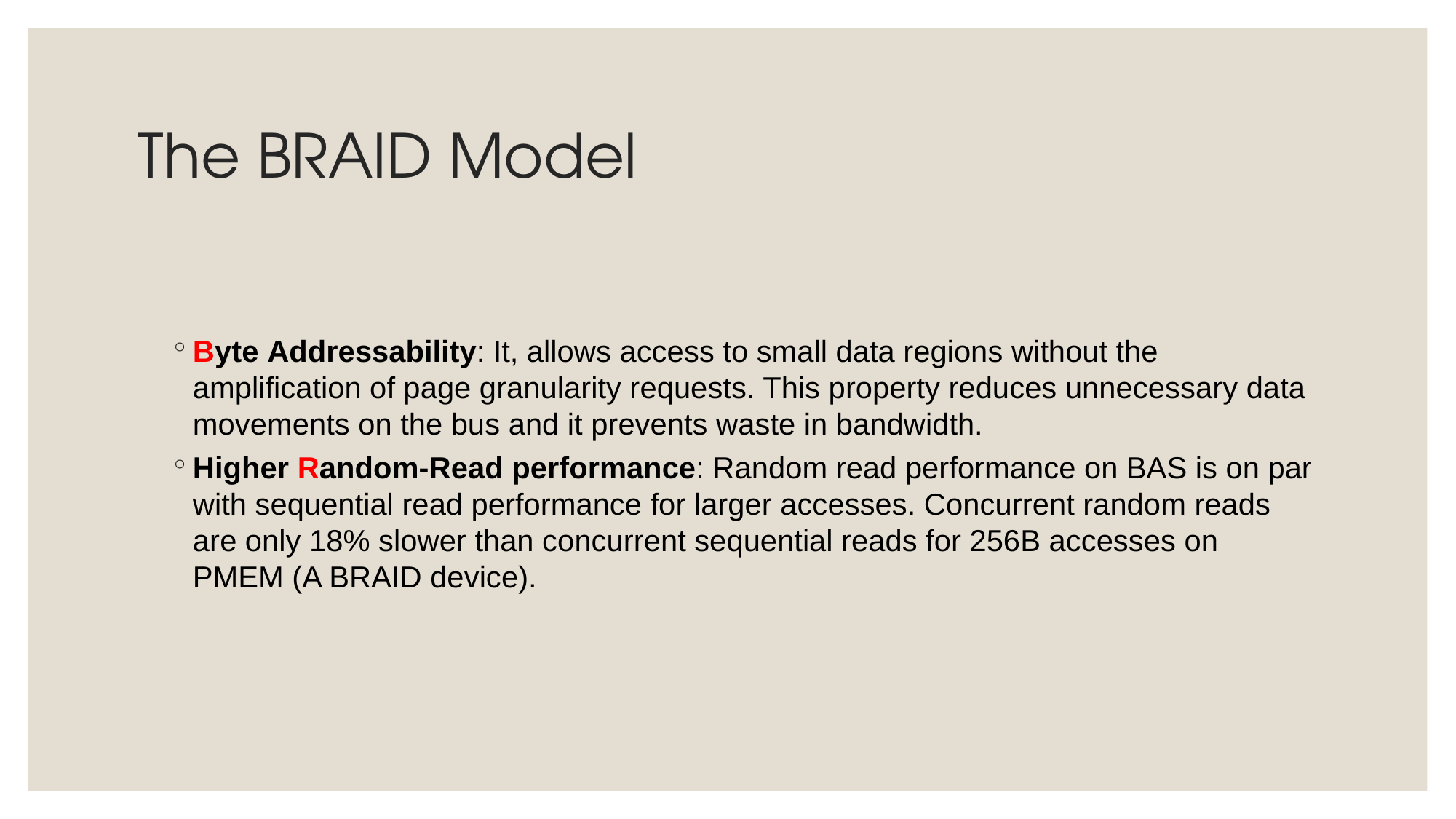

# The BRAID Model
Byte Addressability: It, allows access to small data regions without the amplification of page granularity requests. This property reduces unnecessary data movements on the bus and it prevents waste in bandwidth.
Higher Random-Read performance: Random read performance on BAS is on par with sequential read performance for larger accesses. Concurrent random reads are only 18% slower than concurrent sequential reads for 256B accesses on PMEM (A BRAID device).